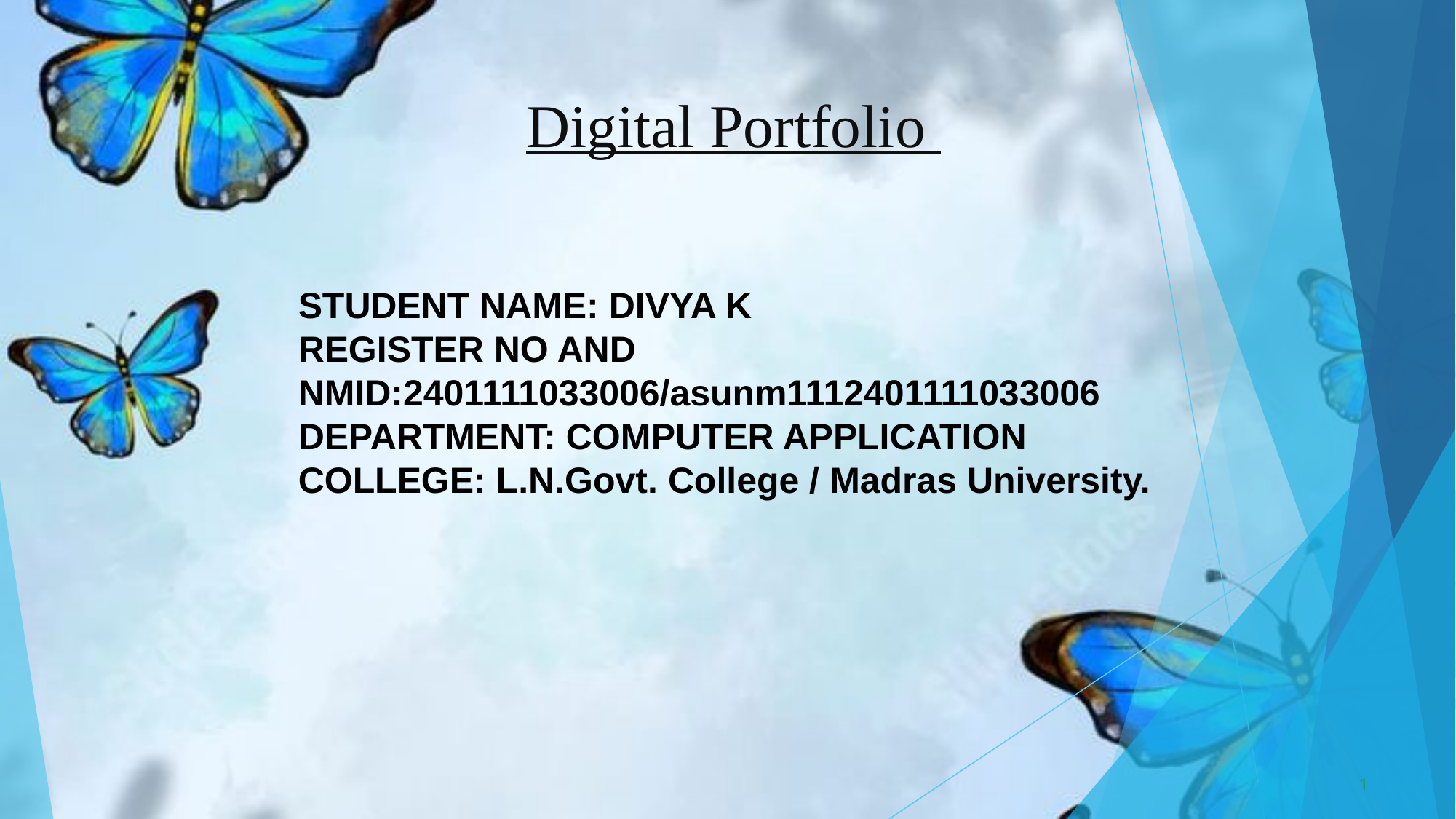

# Digital Portfolio
STUDENT NAME: DIVYA K
REGISTER NO AND NMID:2401111033006/asunm1112401111033006
DEPARTMENT: COMPUTER APPLICATION
COLLEGE: L.N.Govt. College / Madras University.

1